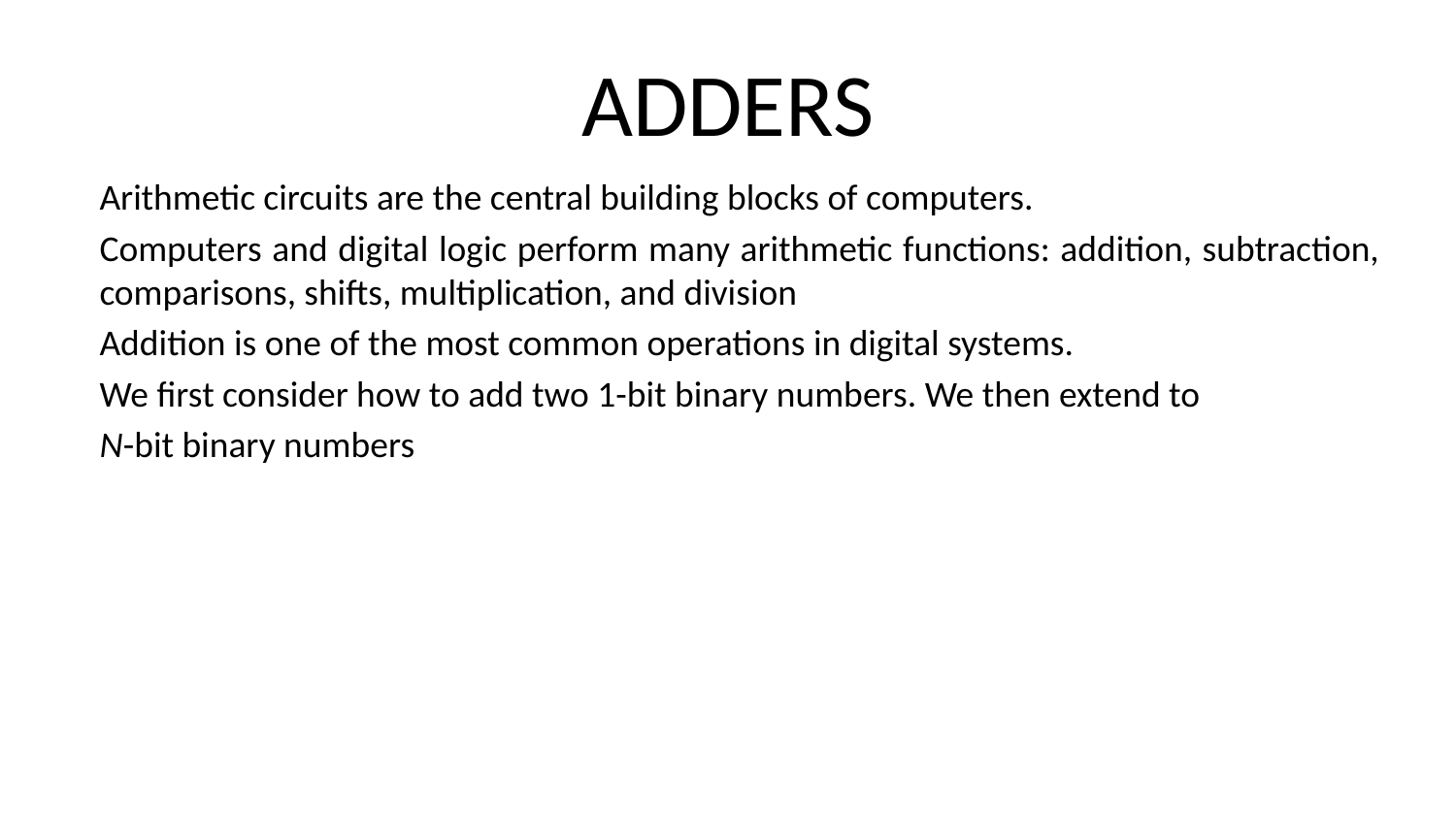

# ADDERS
Arithmetic circuits are the central building blocks of computers.
Computers and digital logic perform many arithmetic functions: addition, subtraction, comparisons, shifts, multiplication, and division
Addition is one of the most common operations in digital systems.
We first consider how to add two 1-bit binary numbers. We then extend to
N-bit binary numbers